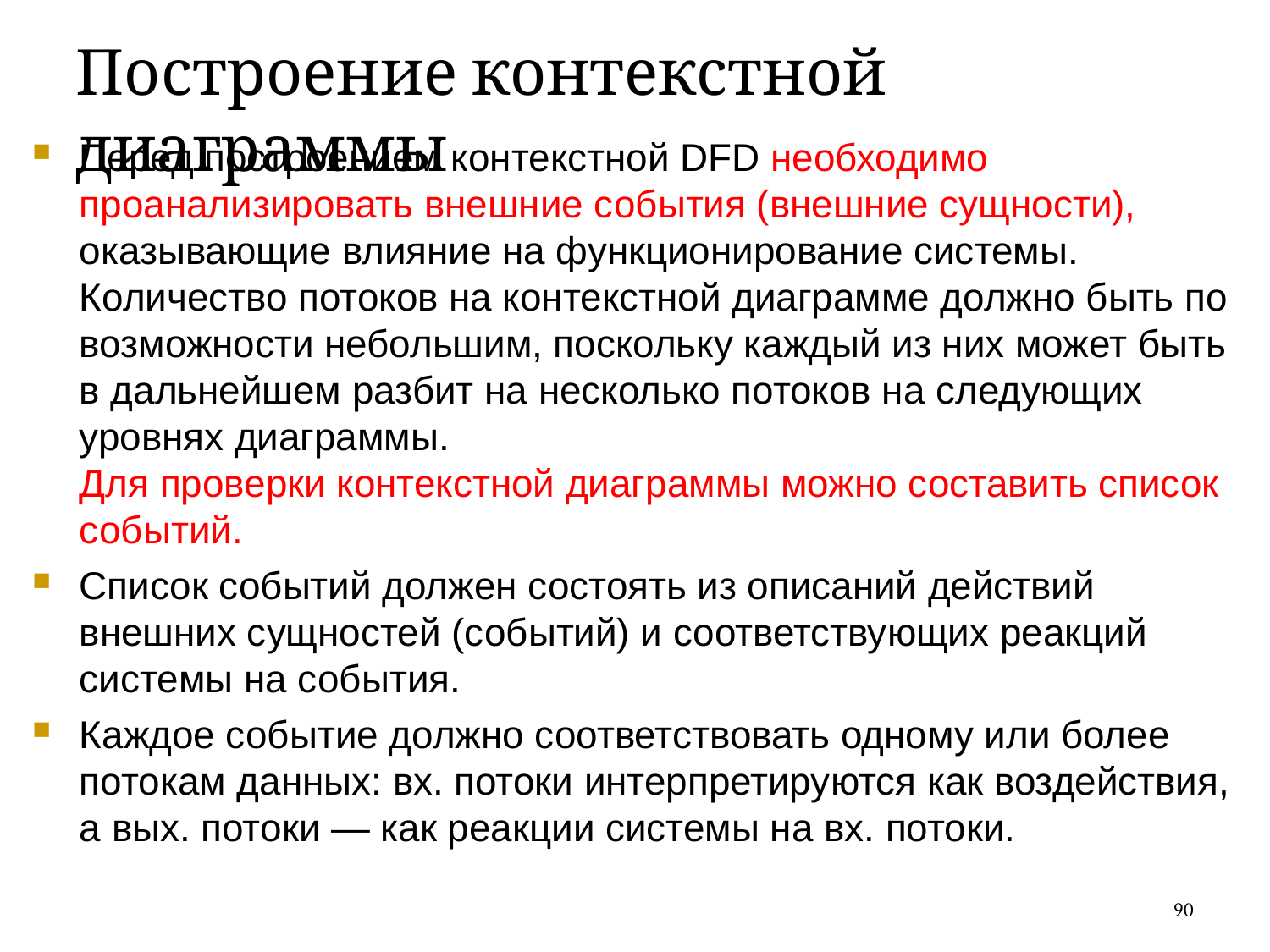

Построение контекстной диаграммы
Перед построением контекстной DFD необходимо проанализировать внешние события (внешние сущности), оказывающие влияние на функционирование системы. Количество потоков на контекстной диаграмме должно быть по возможности небольшим, поскольку каждый из них может быть в дальнейшем разбит на несколько потоков на следующих уровнях диаграммы.
Для проверки контекстной диаграммы можно составить список событий.
Список событий должен состоять из описаний действий внешних сущностей (событий) и соответствующих реакций системы на события.
Каждое событие должно соответствовать одному или более потокам данных: вх. потоки интерпретируются как воздействия, а вых. потоки — как реакции системы на вх. потоки.
90